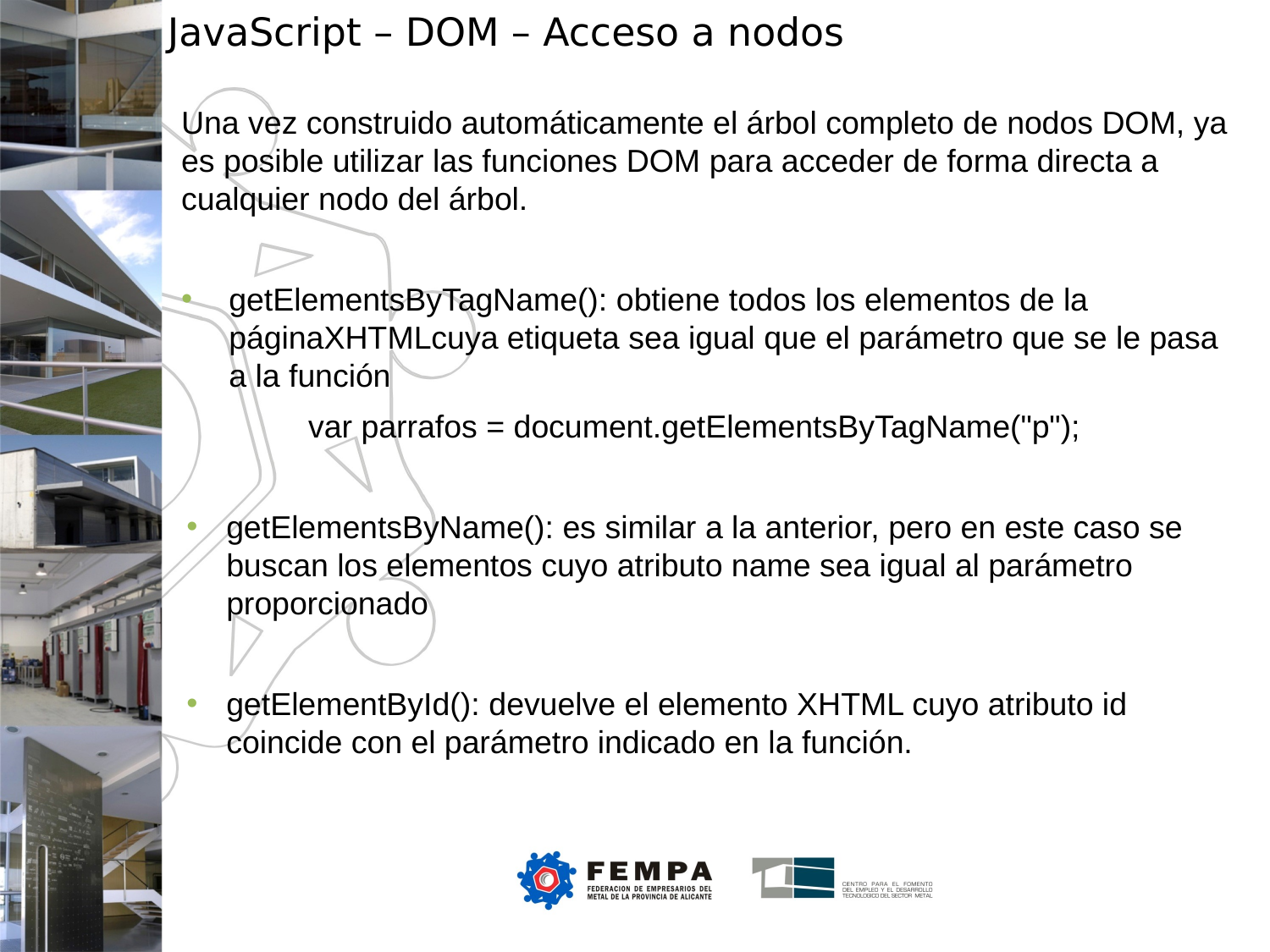

JavaScript – DOM – Acceso a nodos

Una vez construido automáticamente el árbol completo de nodos DOM, ya es posible utilizar las funciones DOM para acceder de forma directa a cualquier nodo del árbol.

getElementsByTagName(): obtiene todos los elementos de la páginaXHTMLcuya etiqueta sea igual que el parámetro que se le pasa a la función
var parrafos = document.getElementsByTagName("p");

getElementsByName(): es similar a la anterior, pero en este caso se buscan los elementos cuyo atributo name sea igual al parámetro proporcionado

getElementById(): devuelve el elemento XHTML cuyo atributo id coincide con el parámetro indicado en la función.